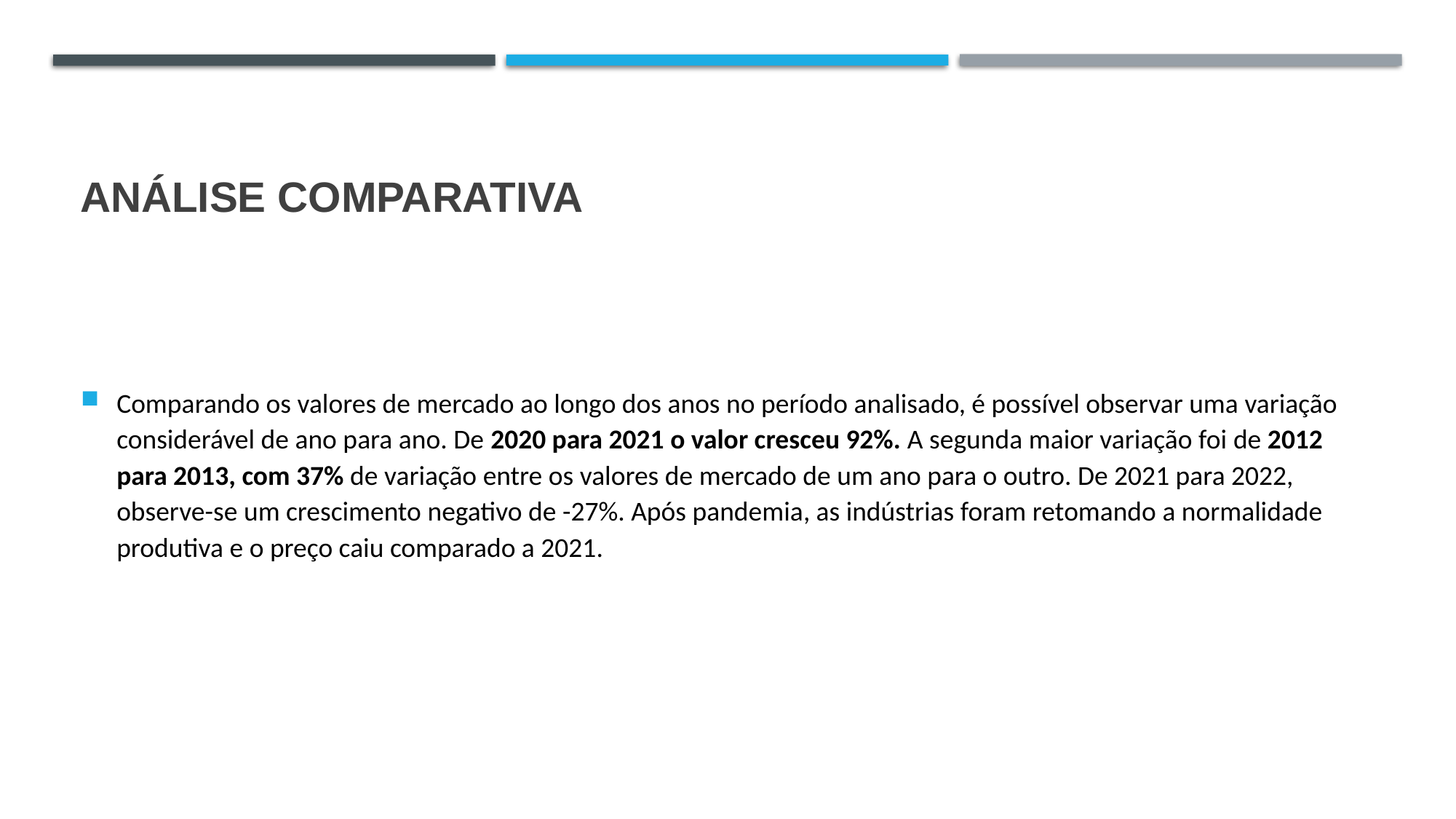

# ANÁLISE COMPARATIVA
Comparando os valores de mercado ao longo dos anos no período analisado, é possível observar uma variação considerável de ano para ano. De 2020 para 2021 o valor cresceu 92%. A segunda maior variação foi de 2012 para 2013, com 37% de variação entre os valores de mercado de um ano para o outro. De 2021 para 2022, observe-se um crescimento negativo de -27%. Após pandemia, as indústrias foram retomando a normalidade produtiva e o preço caiu comparado a 2021.